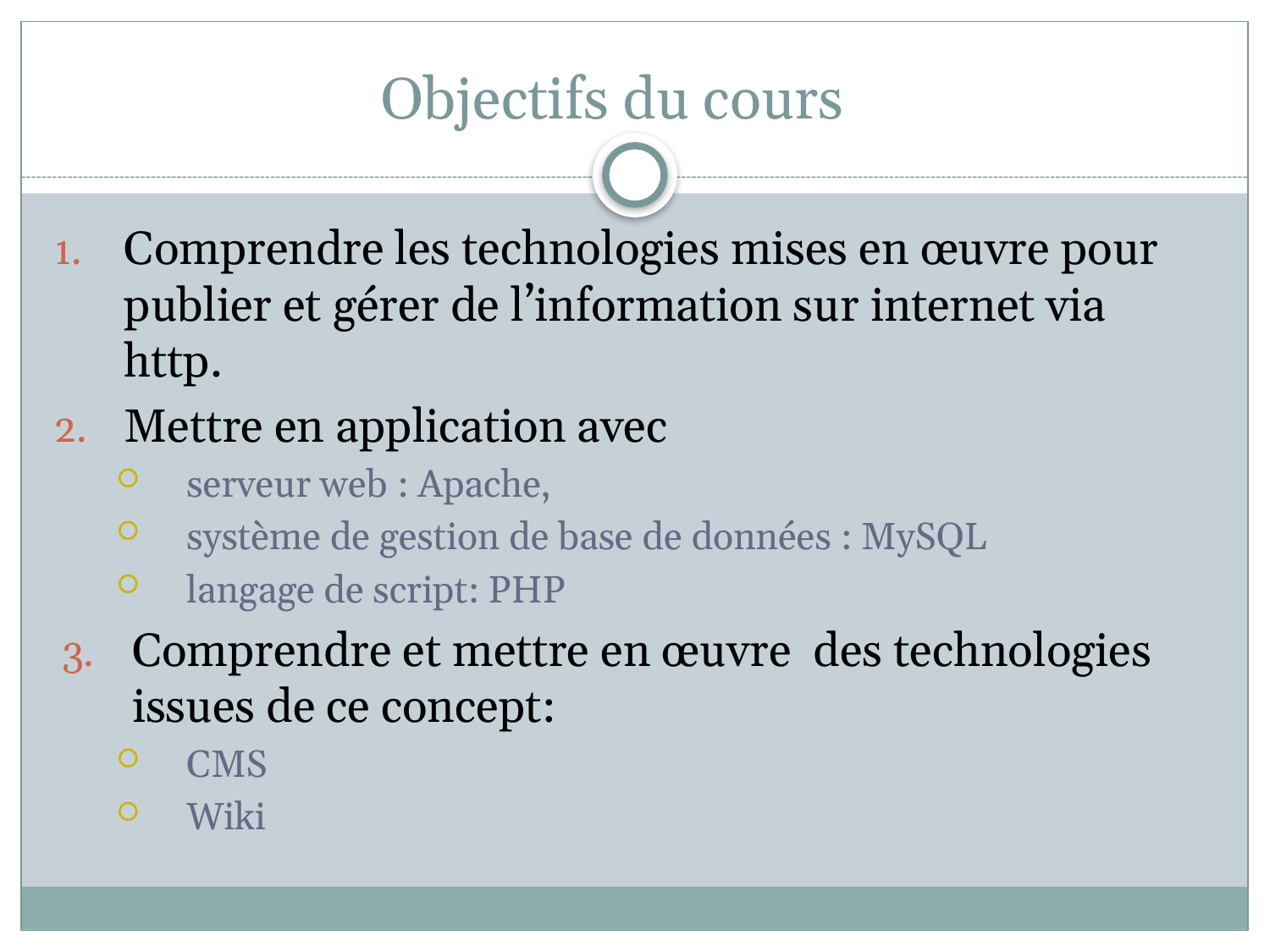

# Objectifs du cours
Comprendre les technologies mises en œuvre pour publier et gérer de l’information sur internet via http.
Mettre en application avec
serveur web : Apache,
système de gestion de base de données : MySQL
langage de script: PHP
Comprendre et mettre en œuvre  des technologies issues de ce concept:
CMS
Wiki